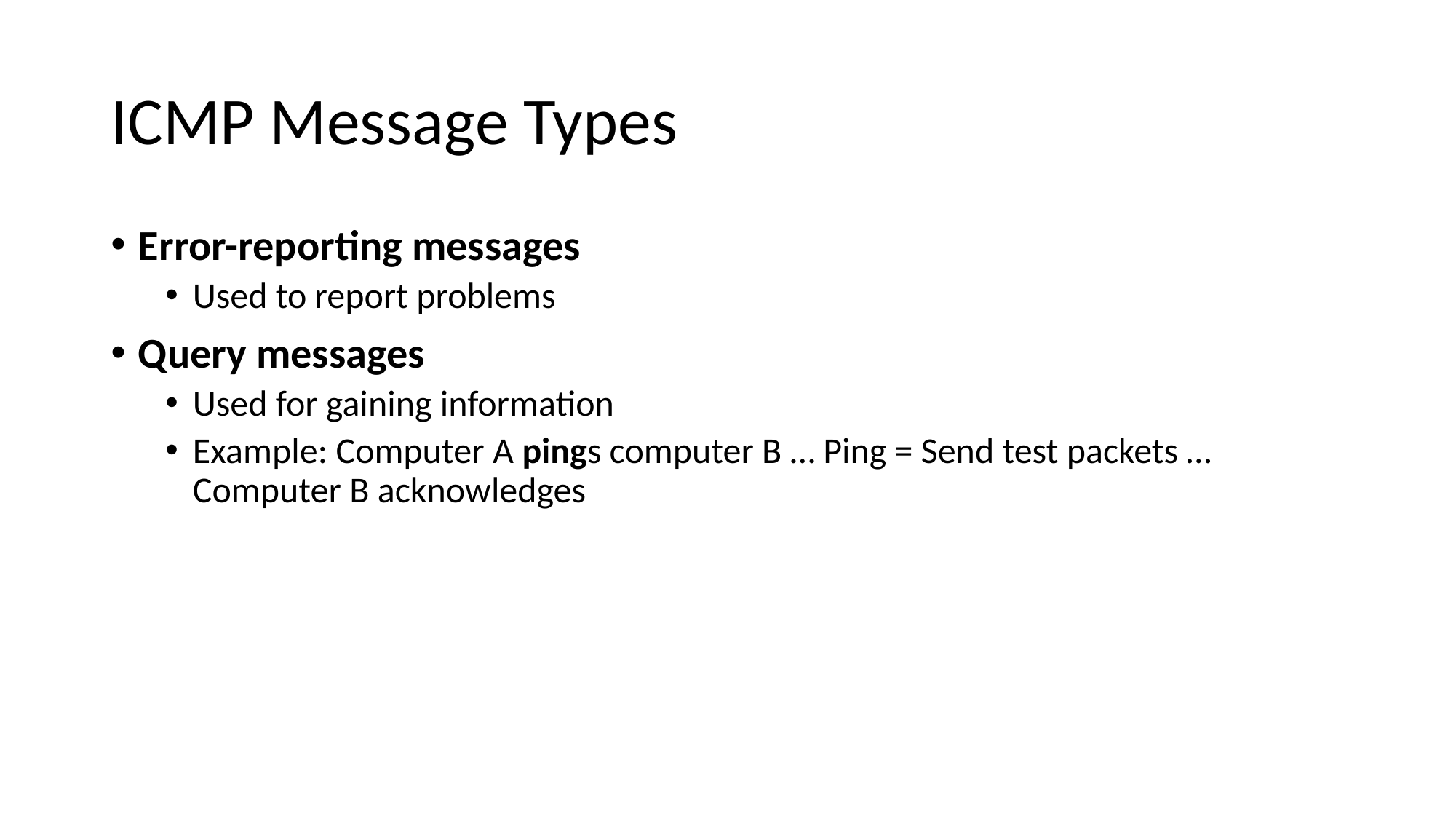

# ICMP Message Types
Error-reporting messages
Used to report problems
Query messages
Used for gaining information
Example: Computer A pings computer B … Ping = Send test packets … Computer B acknowledges